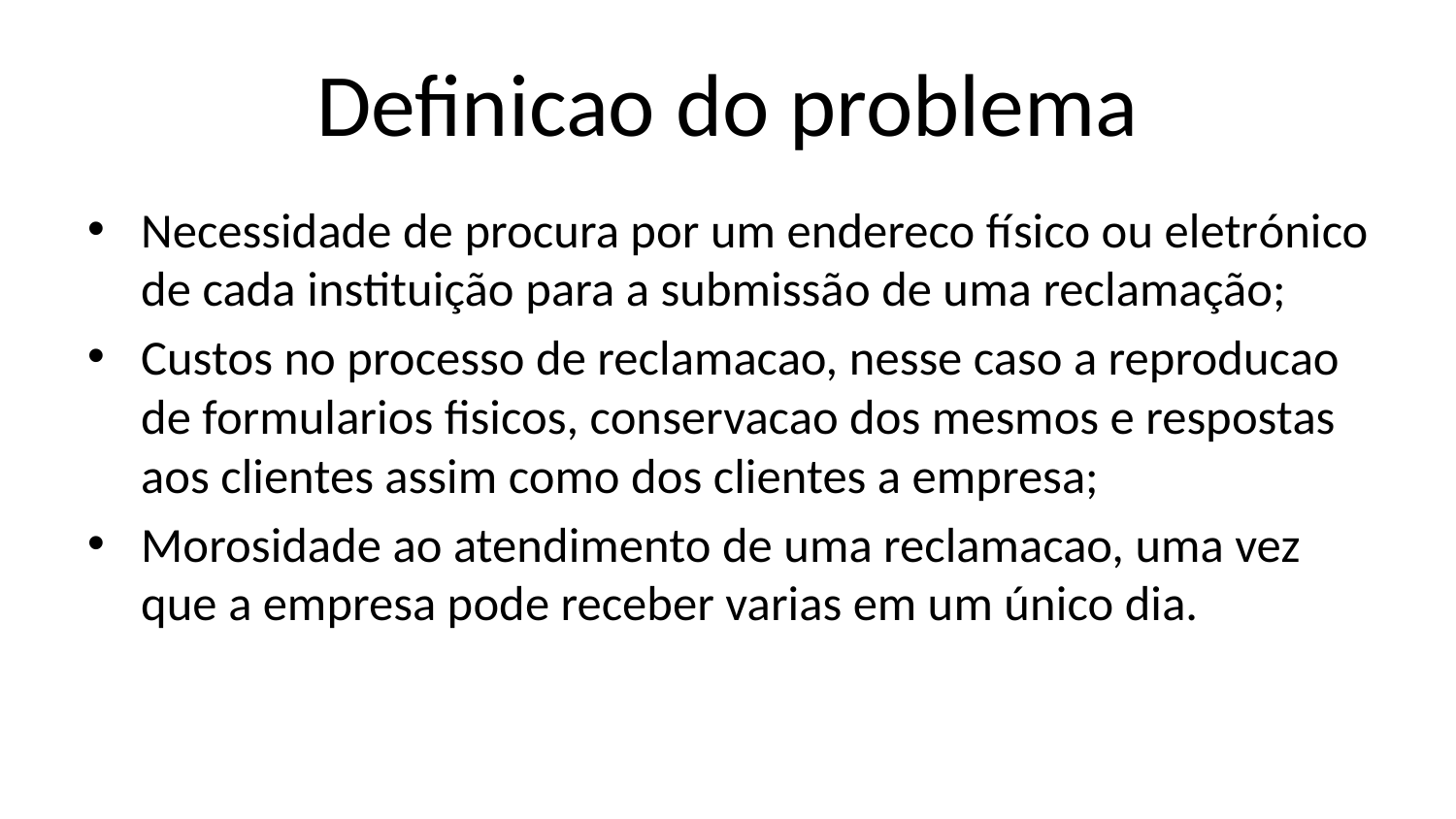

# Definicao do problema
Necessidade de procura por um endereco físico ou eletrónico de cada instituição para a submissão de uma reclamação;
Custos no processo de reclamacao, nesse caso a reproducao de formularios fisicos, conservacao dos mesmos e respostas aos clientes assim como dos clientes a empresa;
Morosidade ao atendimento de uma reclamacao, uma vez que a empresa pode receber varias em um único dia.